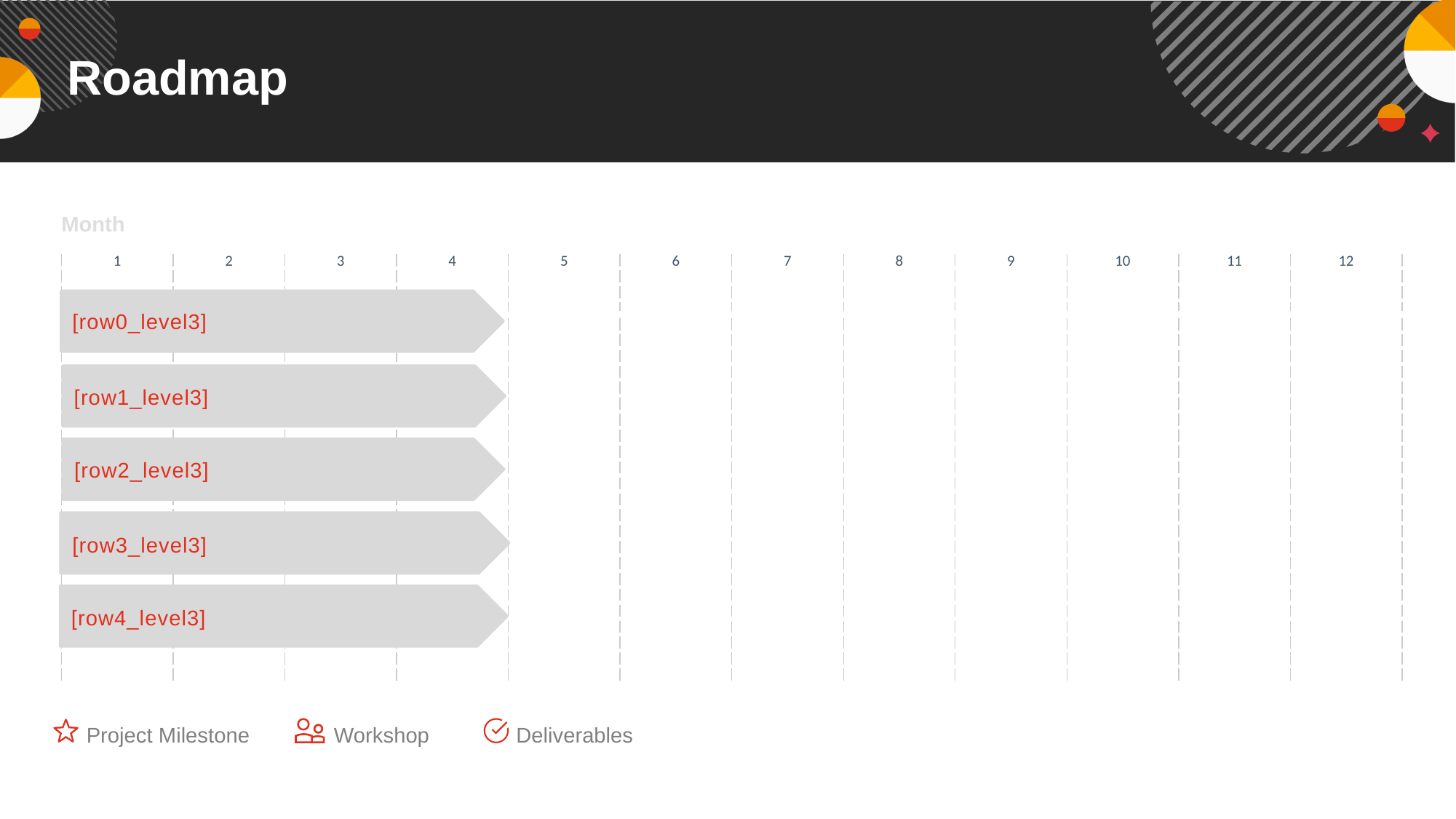

Roadmap
Month
| 1 | 2 | 3 | 4 | 5 | 6 | 7 | 8 | 9 | 10 | 11 | 12 |
| --- | --- | --- | --- | --- | --- | --- | --- | --- | --- | --- | --- |
|  |  |  |  |  |  |  |  |  |  |  |  |

[row0_level3]

[row1_level3]

[row2_level3]

[row3_level3]

[row4_level3]

Project Milestone
Workshop
Deliverables